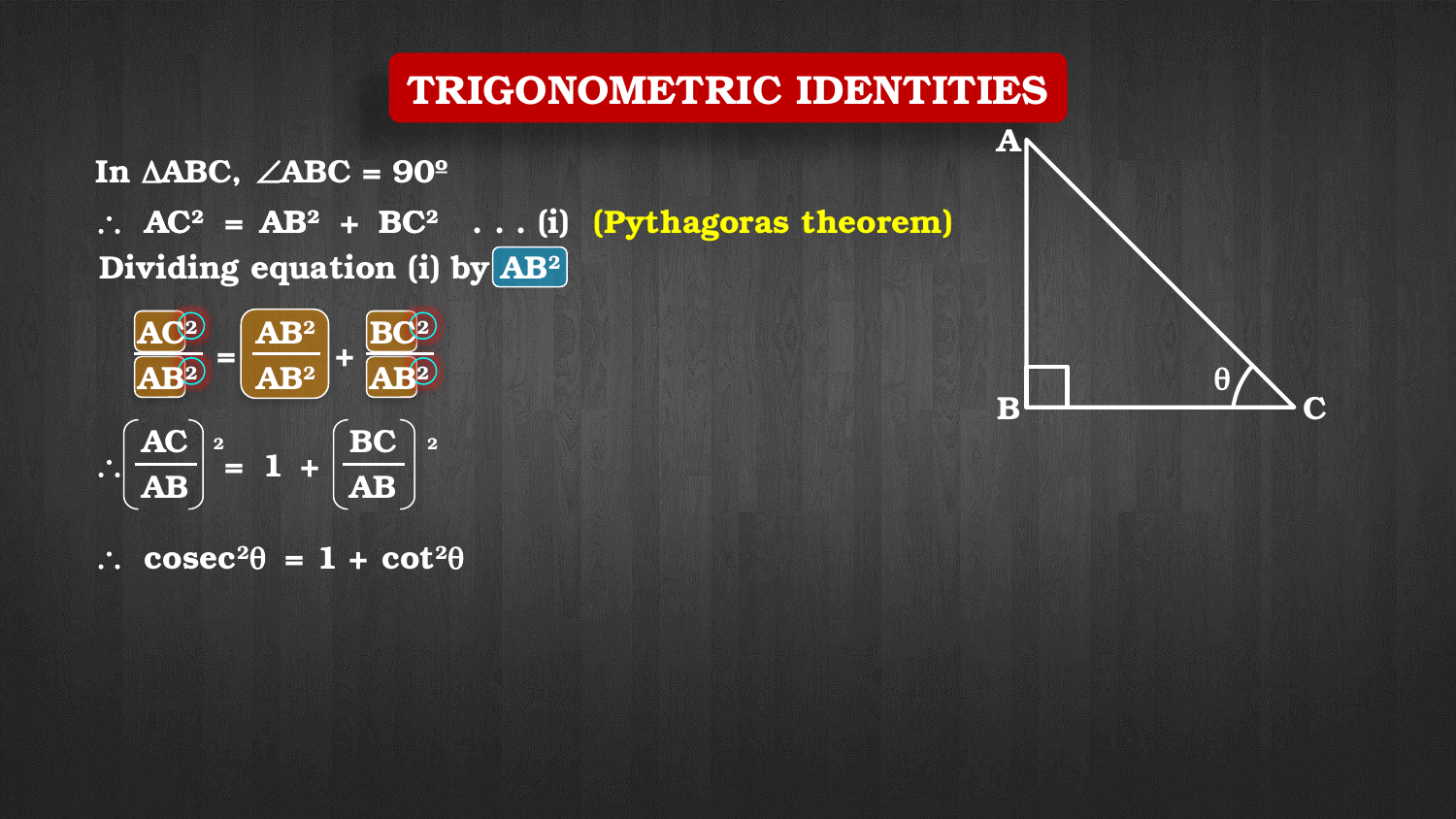

Trigonometric IDENTITIES
A

In ΔABC,
∠ABC = 90º
∴
AC2
AC2
=
AB2
AB2
+
BC2
BC2
. . . (i)
(Pythagoras theorem)
Dividing equation (i) by AB2

AC2
AB2
BC2

=
+

AB2
AB2
AB2
θ

B
C
2
2
AC
BC

∴
=
1
+
AB
AB
∴
cosec2θ
=
1
+
cot2θ